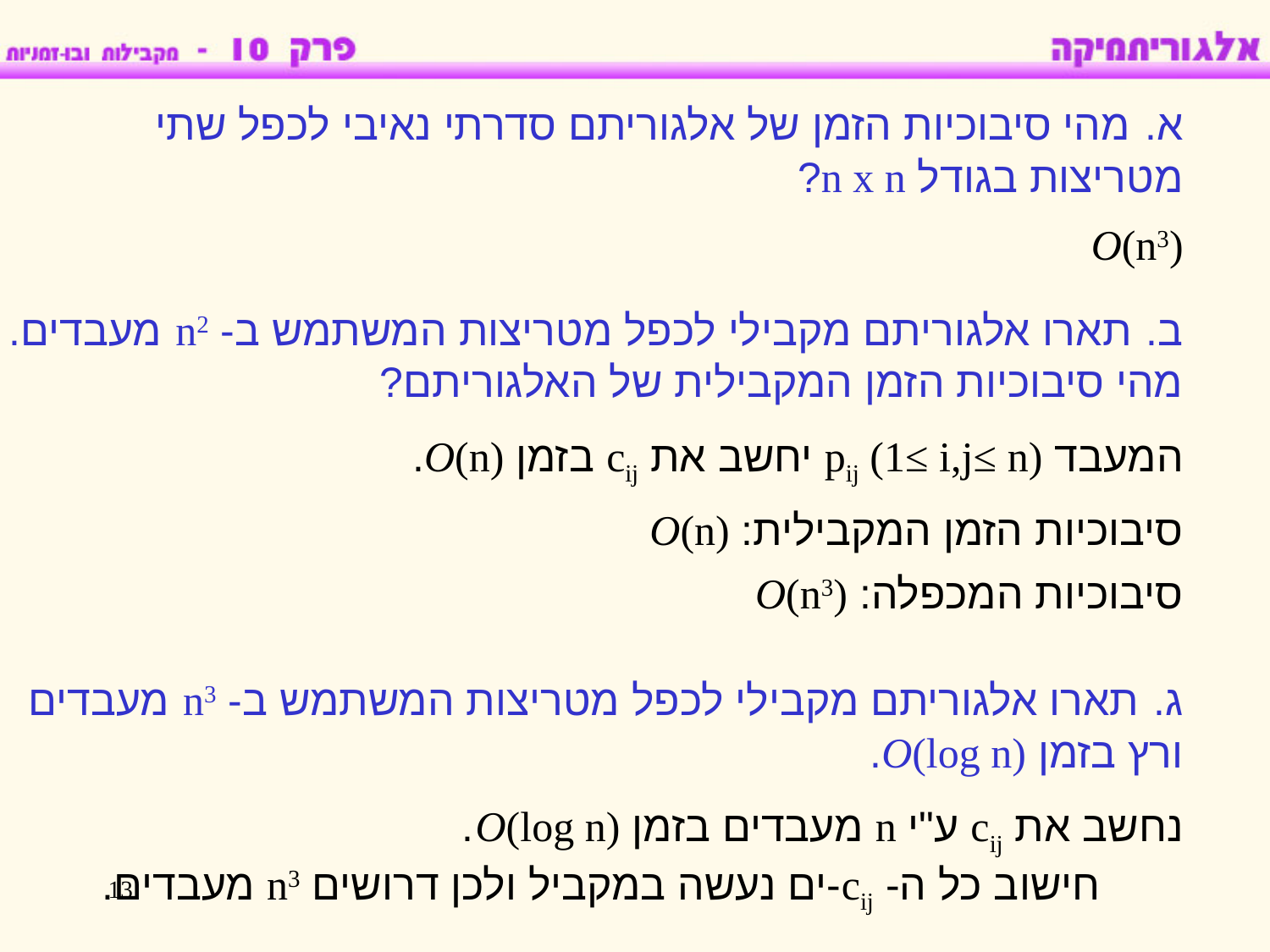

א. מהי סיבוכיות הזמן של אלגוריתם סדרתי נאיבי לכפל שתי מטריצות בגודל n x n?
O(n3)
ב. תארו אלגוריתם מקבילי לכפל מטריצות המשתמש ב- n2  מעבדים. מהי סיבוכיות הזמן המקבילית של האלגוריתם?
המעבד pij (1≤ i,j≤ n) יחשב את cij בזמן O(n).
סיבוכיות הזמן המקבילית: O(n)
סיבוכיות המכפלה: O(n3)
ג. תארו אלגוריתם מקבילי לכפל מטריצות המשתמש ב- n3  מעבדים ורץ בזמן O(log n).
נחשב את cij ע"י n מעבדים בזמן O(log n).                                              חישוב כל ה- cij-ים נעשה במקביל ולכן דרושים n3 מעבדים.
13